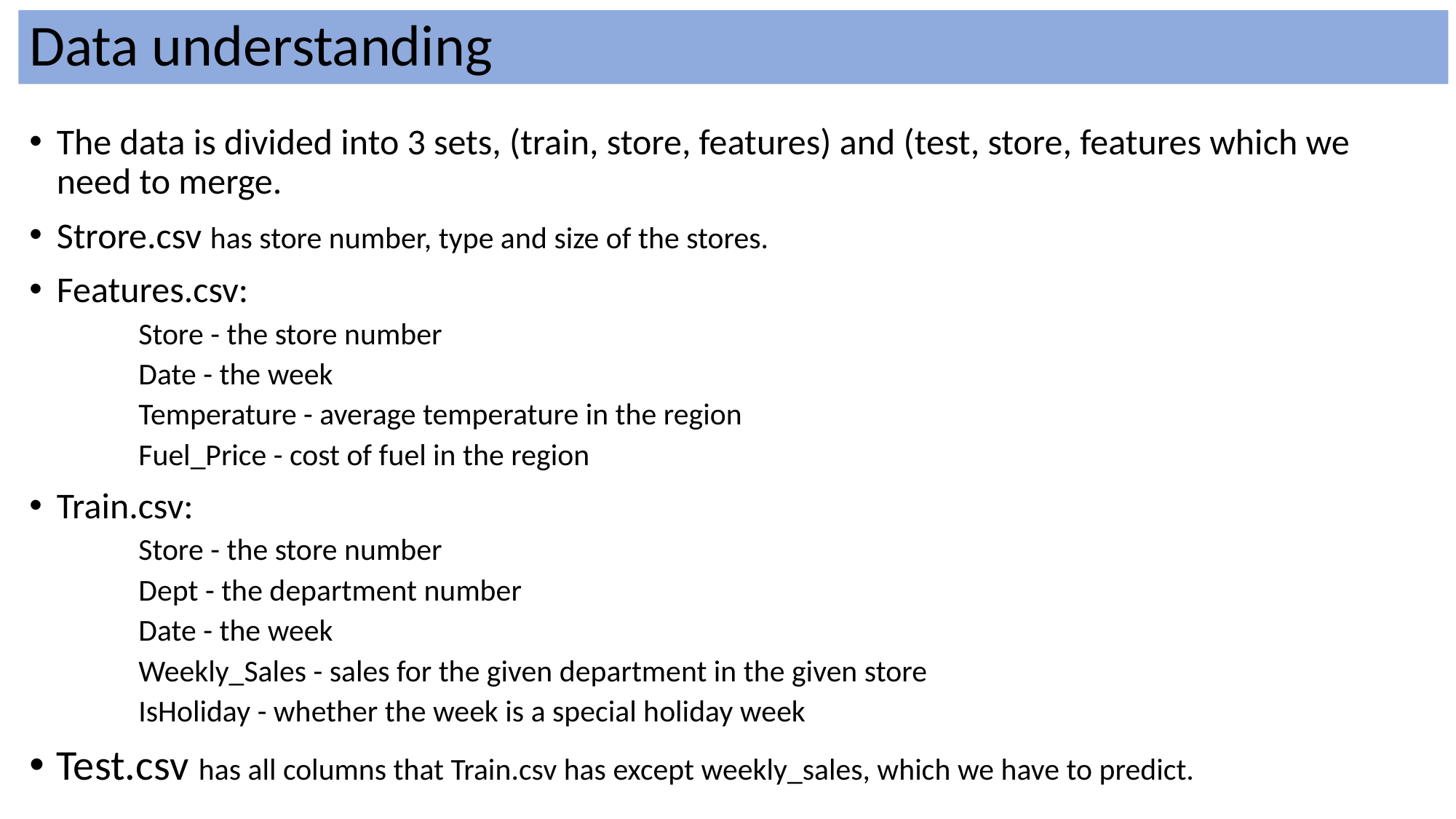

Data understanding
The data is divided into 3 sets, (train, store, features) and (test, store, features which we need to merge.
Strore.csv has store number, type and size of the stores.
Features.csv:
Store - the store number
Date - the week
Temperature - average temperature in the region
Fuel_Price - cost of fuel in the region
Train.csv:
Store - the store number
Dept - the department number
Date - the week
Weekly_Sales - sales for the given department in the given store
IsHoliday - whether the week is a special holiday week
Test.csv has all columns that Train.csv has except weekly_sales, which we have to predict.